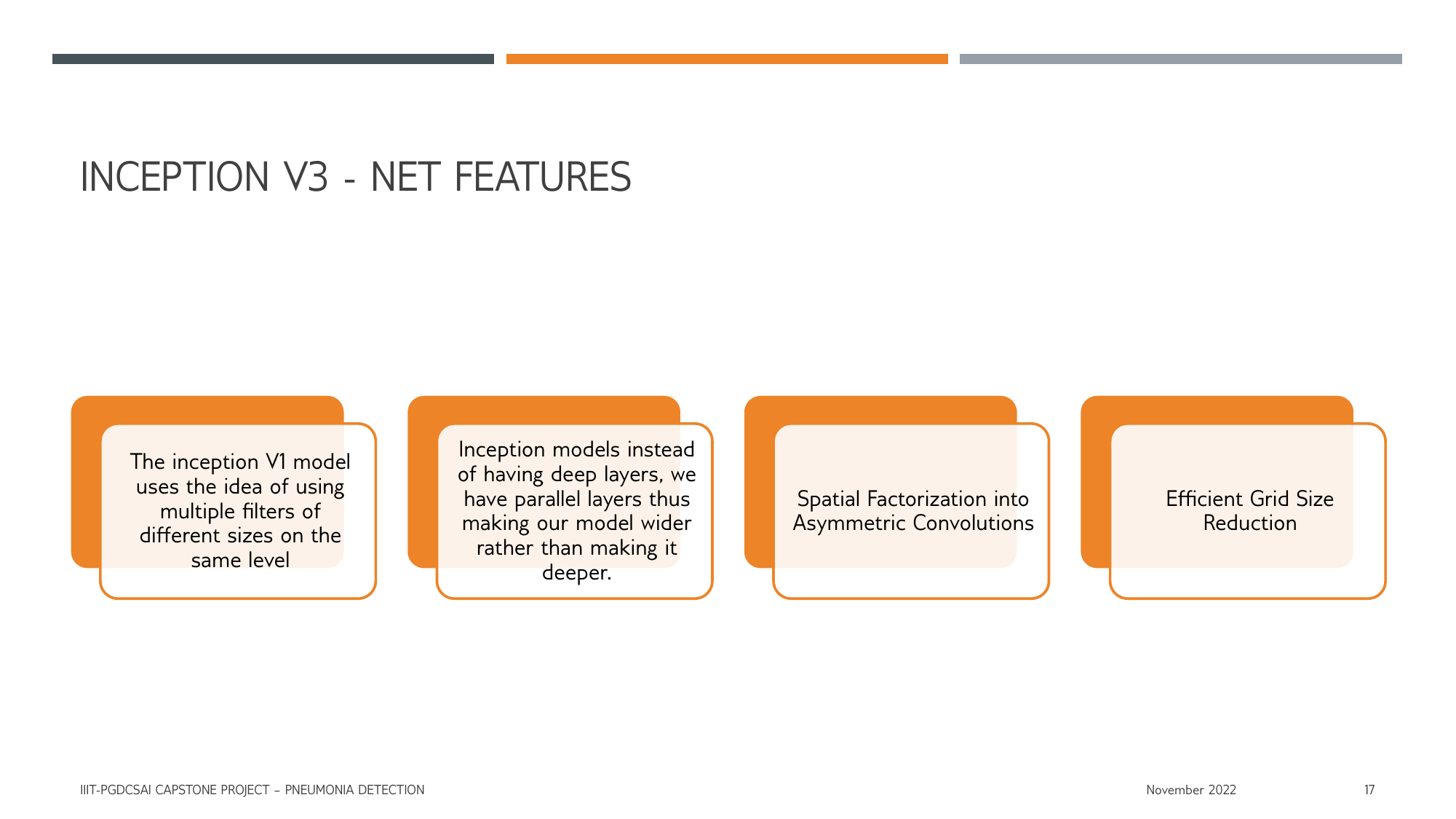

# INCEPTION v3 - NET features
The inception V1 model uses the idea of using multiple filters of different sizes on the same level
Inception models instead of having deep layers, we have parallel layers thus making our model wider rather than making it deeper.
Spatial Factorization into Asymmetric Convolutions
Efficient Grid Size Reduction
IIIT-PGDCSAI Capstone project – PNEUMONIA DETECTION
November 2022
17